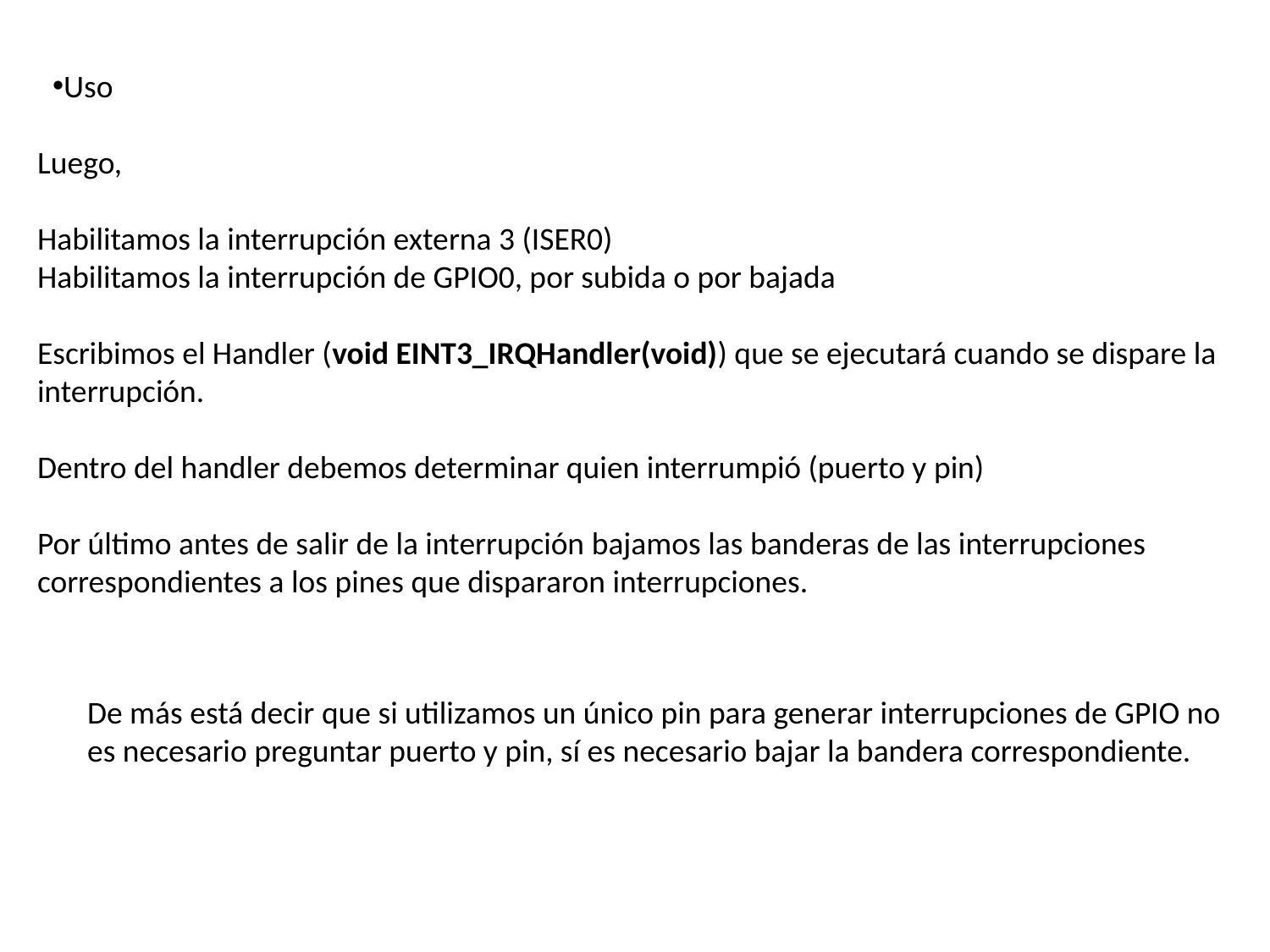

Uso
Luego,

Habilitamos la interrupción externa 3 (ISER0)
Habilitamos la interrupción de GPIO0, por subida o por bajada

Escribimos el Handler (void EINT3_IRQHandler(void)) que se ejecutará cuando se dispare la interrupción.

Dentro del handler debemos determinar quien interrumpió (puerto y pin)

Por último antes de salir de la interrupción bajamos las banderas de las interrupciones correspondientes a los pines que dispararon interrupciones.

De más está decir que si utilizamos un único pin para generar interrupciones de GPIO no es necesario preguntar puerto y pin, sí es necesario bajar la bandera correspondiente.